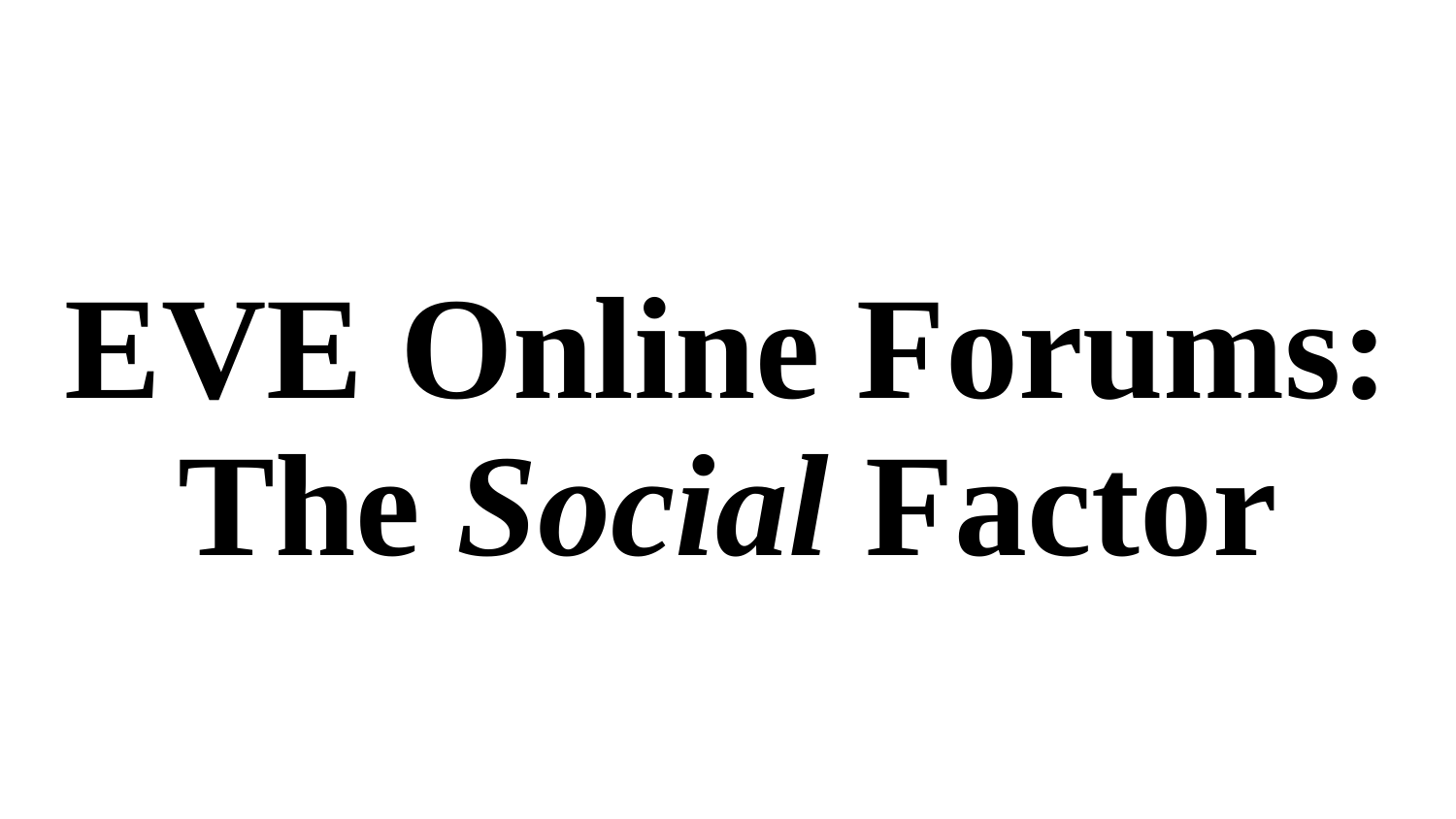

# EVE Online Forums: The Social Factor